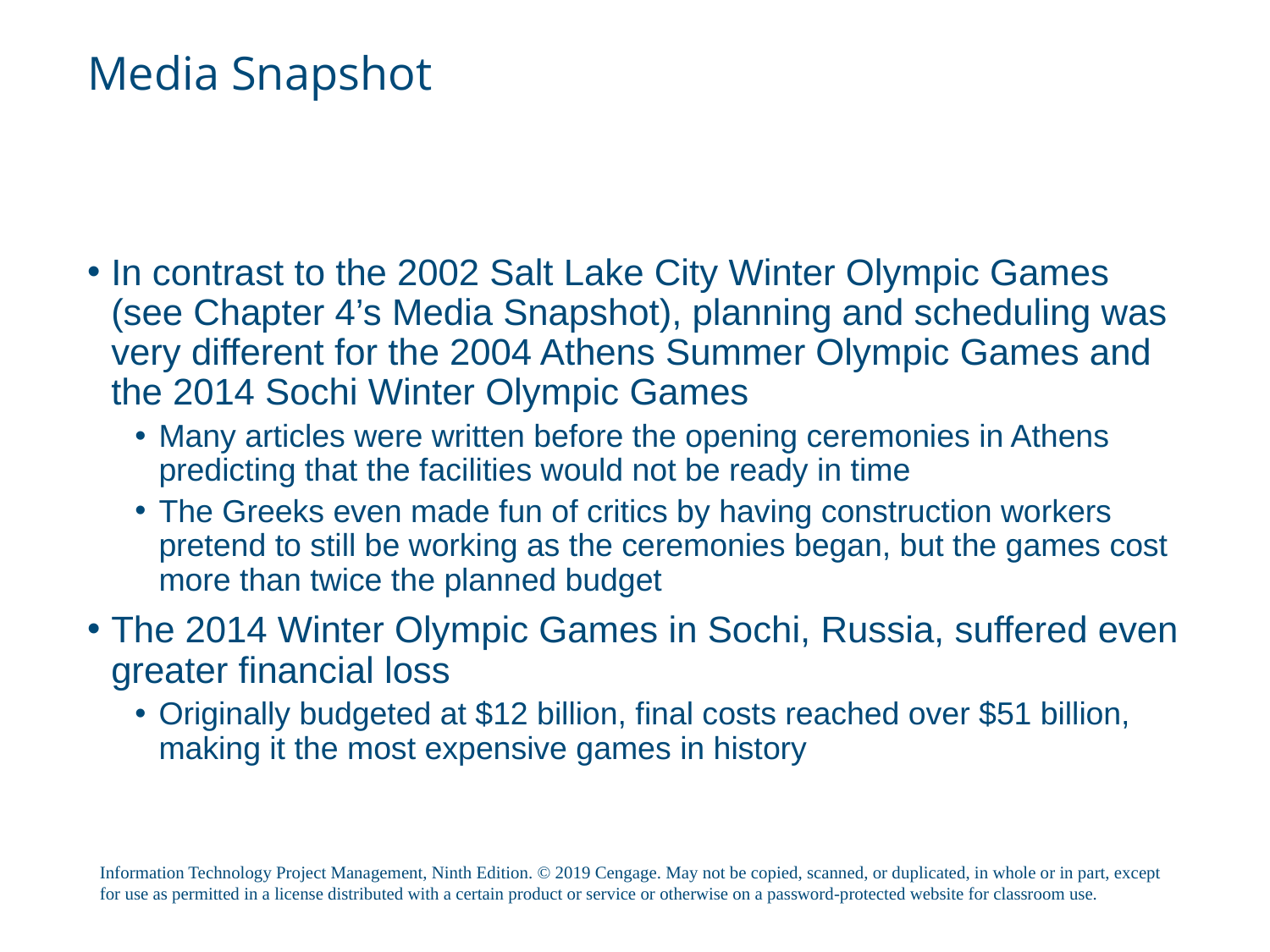

# Media Snapshot
In contrast to the 2002 Salt Lake City Winter Olympic Games (see Chapter 4’s Media Snapshot), planning and scheduling was very different for the 2004 Athens Summer Olympic Games and the 2014 Sochi Winter Olympic Games
Many articles were written before the opening ceremonies in Athens predicting that the facilities would not be ready in time
The Greeks even made fun of critics by having construction workers pretend to still be working as the ceremonies began, but the games cost more than twice the planned budget
The 2014 Winter Olympic Games in Sochi, Russia, suffered even greater financial loss
Originally budgeted at $12 billion, final costs reached over $51 billion, making it the most expensive games in history
Information Technology Project Management, Ninth Edition. © 2019 Cengage. May not be copied, scanned, or duplicated, in whole or in part, except for use as permitted in a license distributed with a certain product or service or otherwise on a password-protected website for classroom use.